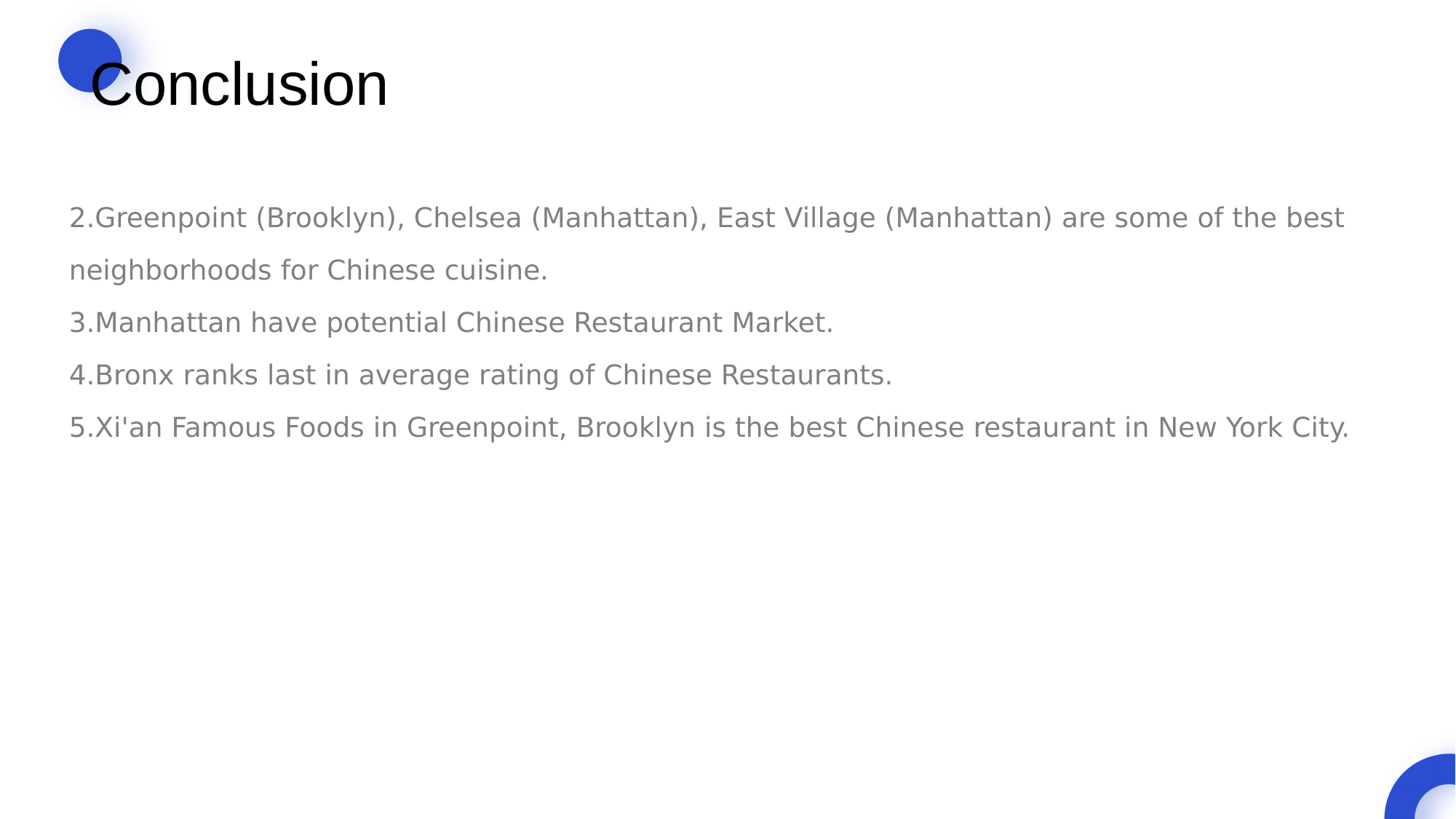

Conclusion
2.Greenpoint (Brooklyn), Chelsea (Manhattan), East Village (Manhattan) are some of the best neighborhoods for Chinese cuisine.
3.Manhattan have potential Chinese Restaurant Market.
4.Bronx ranks last in average rating of Chinese Restaurants.
5.Xi'an Famous Foods in Greenpoint, Brooklyn is the best Chinese restaurant in New York City.